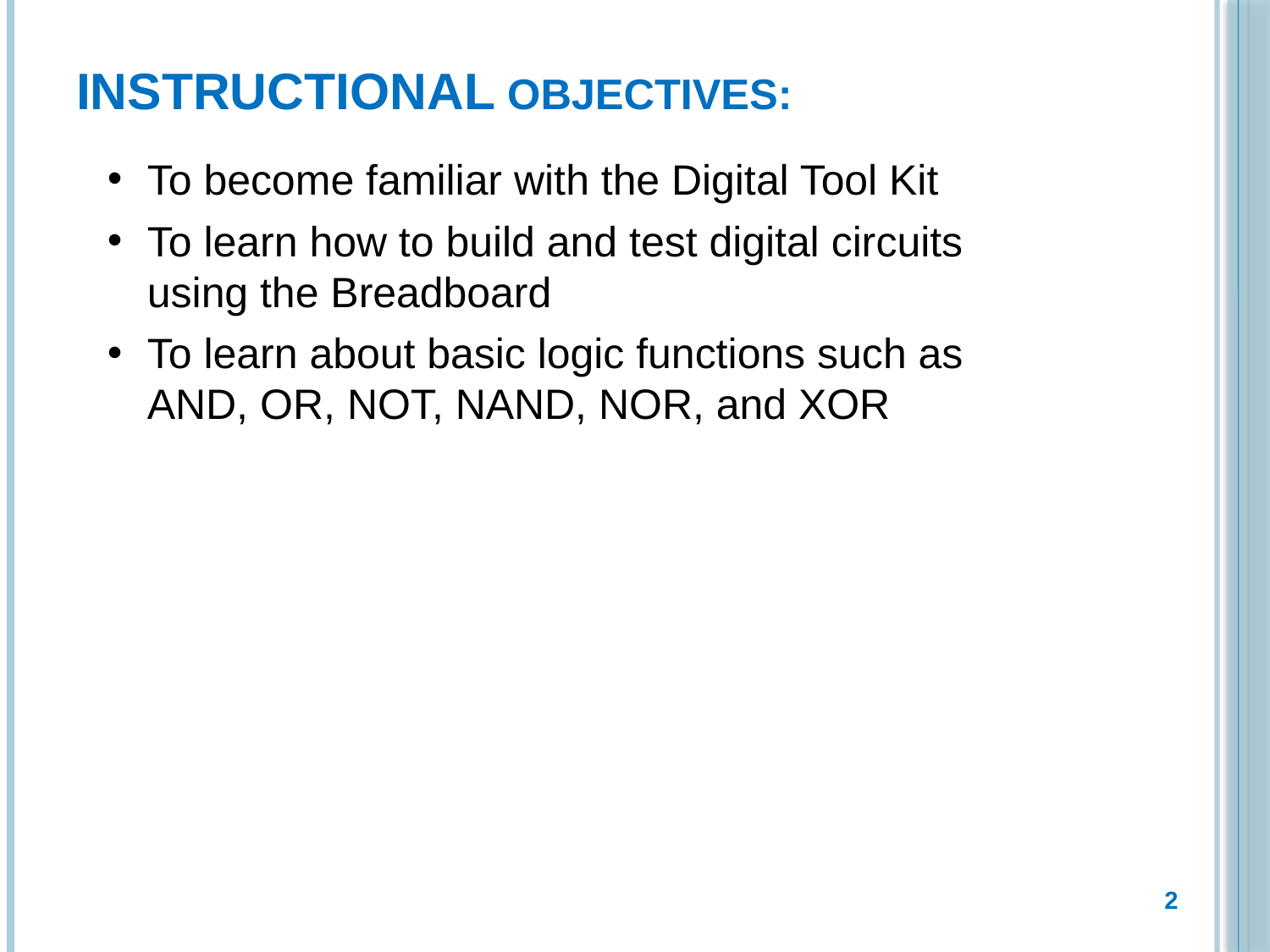

# Instructional Objectives:
To become familiar with the Digital Tool Kit
To learn how to build and test digital circuits using the Breadboard
To learn about basic logic functions such as AND, OR, NOT, NAND, NOR, and XOR
2